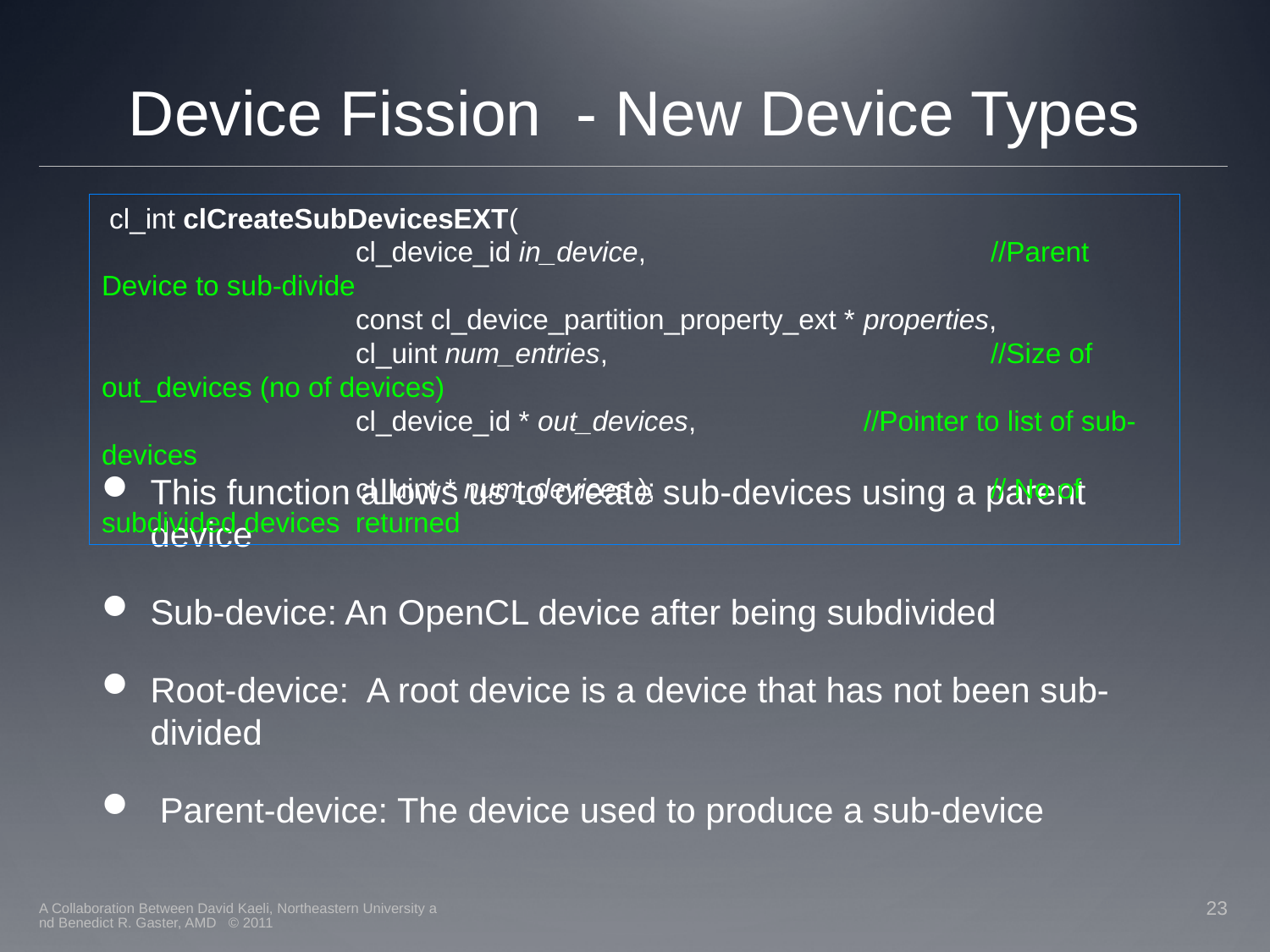

# Device Fission  - New Device Types
 cl_int clCreateSubDevicesEXT(
		cl_device_id in_device,			//Parent Device to sub-divide
		const cl_device_partition_property_ext * properties,
		cl_uint num_entries,				//Size of out_devices (no of devices)
		cl_device_id * out_devices,		//Pointer to list of sub-devices
		cl_uint * num_devices );			// No of subdivided devices  returned
This function allows us to create sub-devices using a parent device
Sub-device: An OpenCL device after being subdivided
Root-device:  A root device is a device that has not been sub-divided
 Parent-device: The device used to produce a sub-device
A Collaboration Between David Kaeli, Northeastern University and Benedict R. Gaster, AMD   © 2011
23